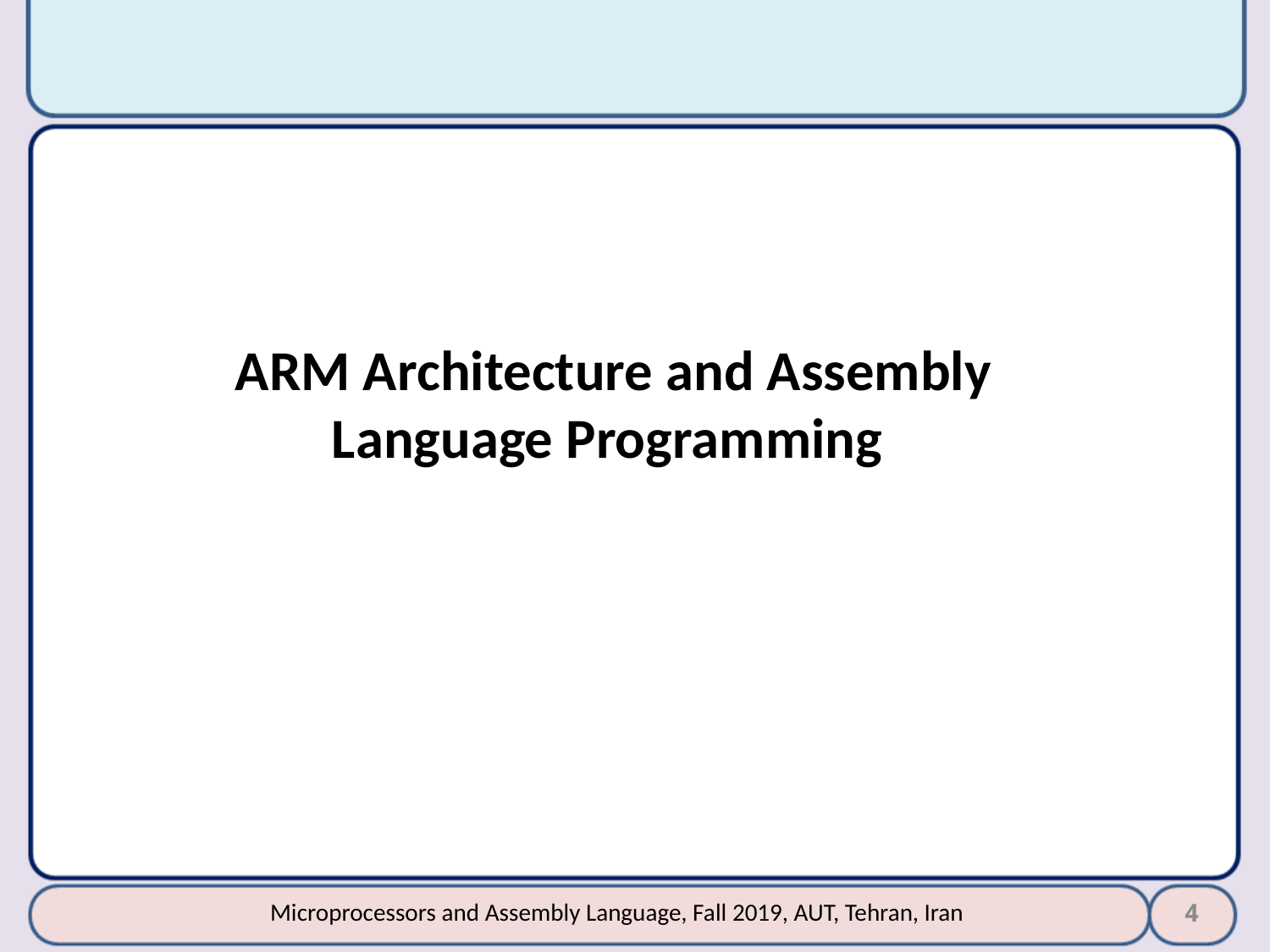

ARM Architecture and Assembly Language Programming
4
Microprocessors and Assembly Language, Fall 2019, AUT, Tehran, Iran